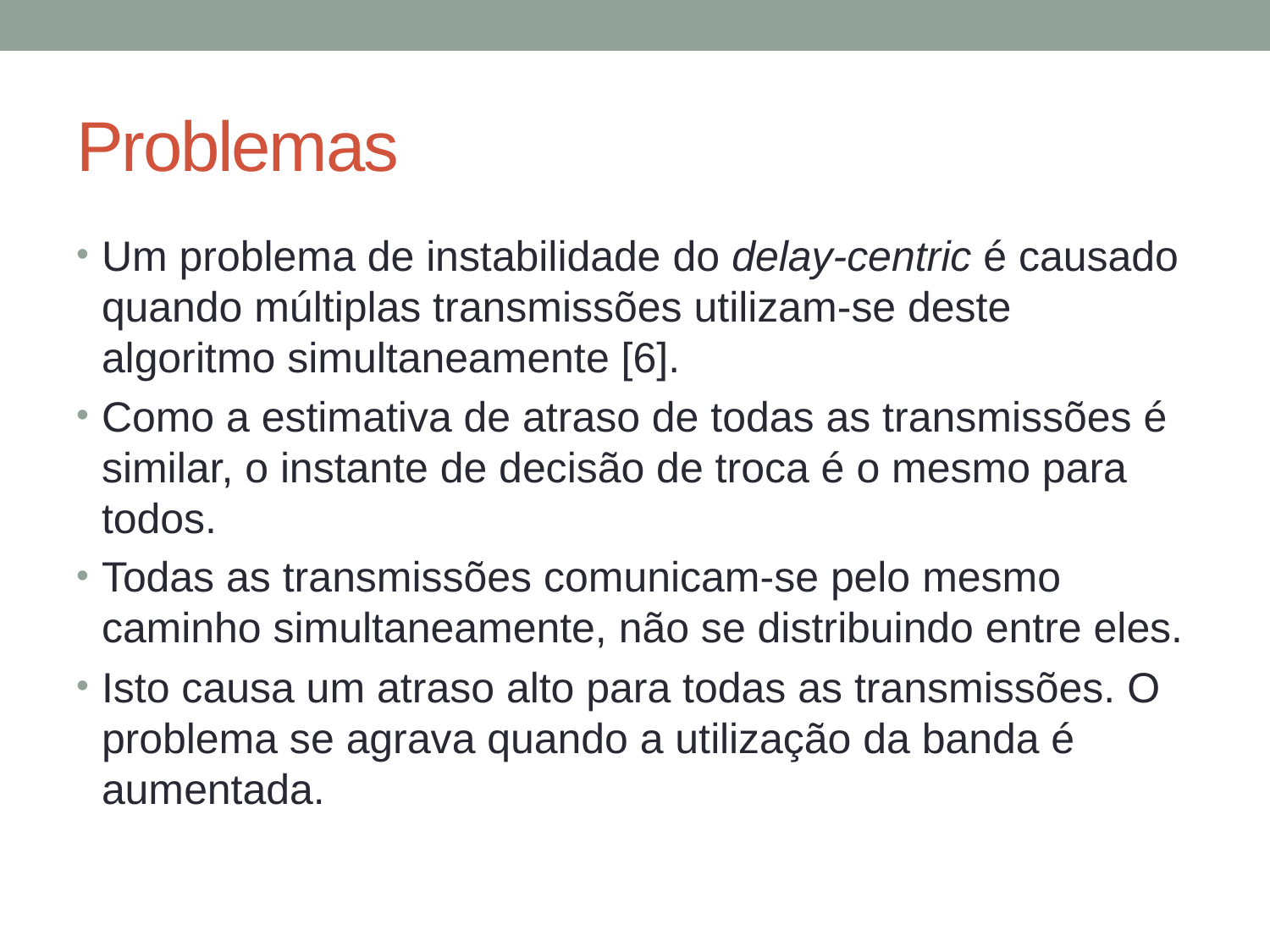

# Problemas
Um problema de instabilidade do delay-centric é causado quando múltiplas transmissões utilizam-se deste algoritmo simultaneamente [6].
Como a estimativa de atraso de todas as transmissões é similar, o instante de decisão de troca é o mesmo para todos.
Todas as transmissões comunicam-se pelo mesmo caminho simultaneamente, não se distribuindo entre eles.
Isto causa um atraso alto para todas as transmissões. O problema se agrava quando a utilização da banda é aumentada.